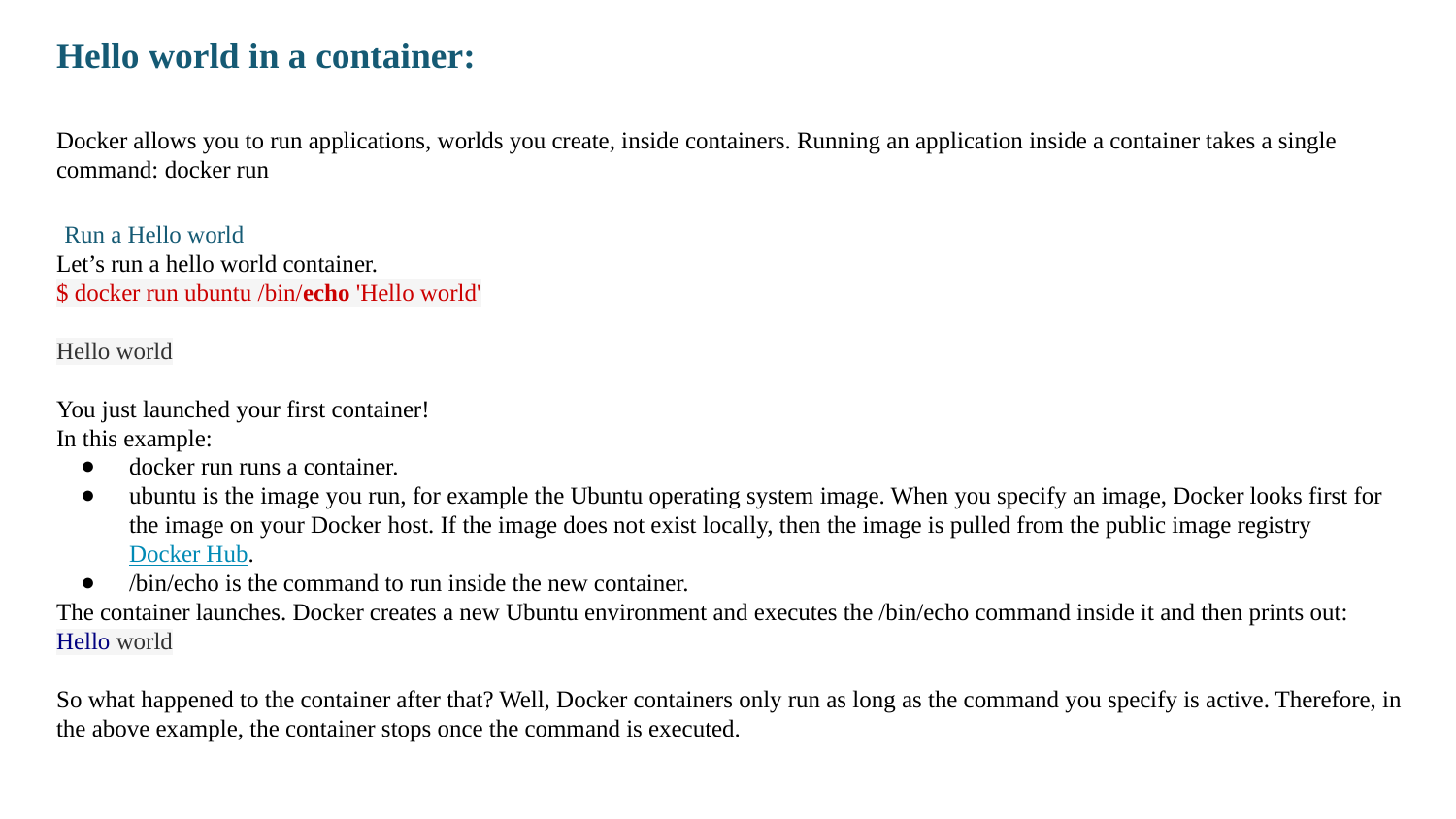

Hello world in a container:
Docker allows you to run applications, worlds you create, inside containers. Running an application inside a container takes a single command: docker run
Run a Hello world
Let’s run a hello world container.
$ docker run ubuntu /bin/echo 'Hello world'
Hello world
You just launched your first container!
In this example:
docker run runs a container.
ubuntu is the image you run, for example the Ubuntu operating system image. When you specify an image, Docker looks first for the image on your Docker host. If the image does not exist locally, then the image is pulled from the public image registry Docker Hub.
/bin/echo is the command to run inside the new container.
The container launches. Docker creates a new Ubuntu environment and executes the /bin/echo command inside it and then prints out:
Hello world
So what happened to the container after that? Well, Docker containers only run as long as the command you specify is active. Therefore, in the above example, the container stops once the command is executed.